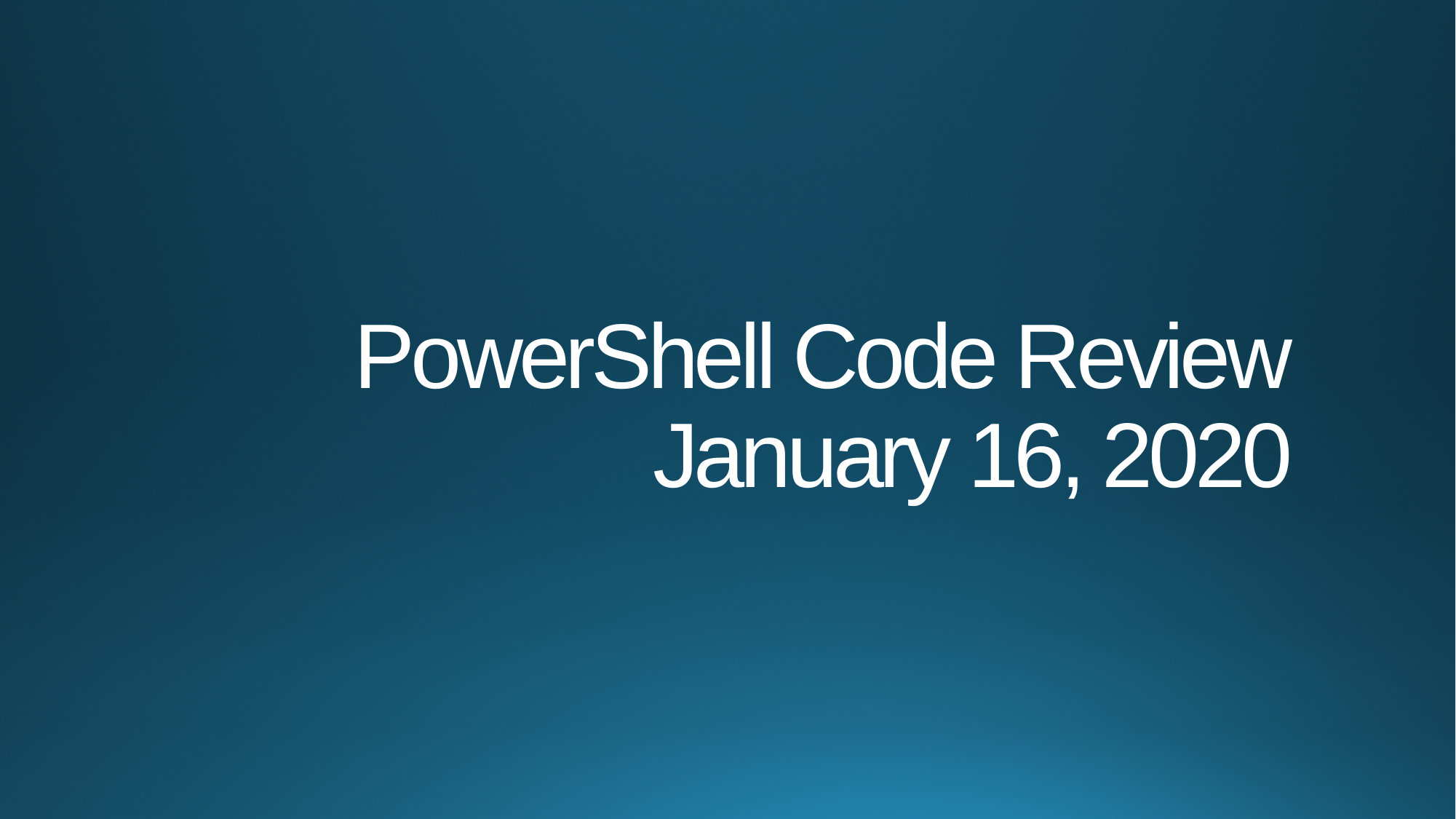

# PowerShell Code Review January 16, 2020